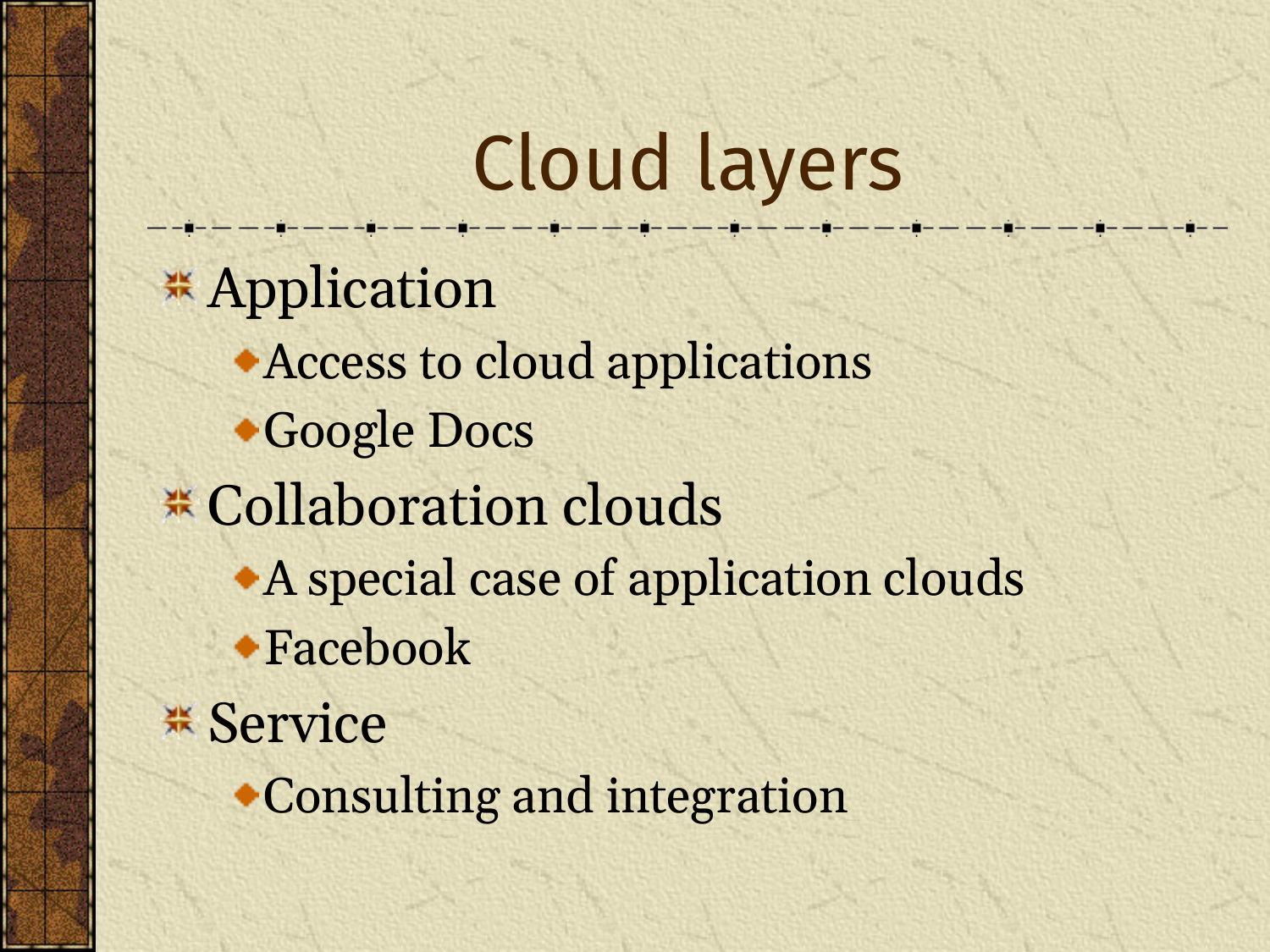

# Cloud layers
Application
Access to cloud applications
Google Docs
Collaboration clouds
A special case of application clouds
Facebook
Service
Consulting and integration